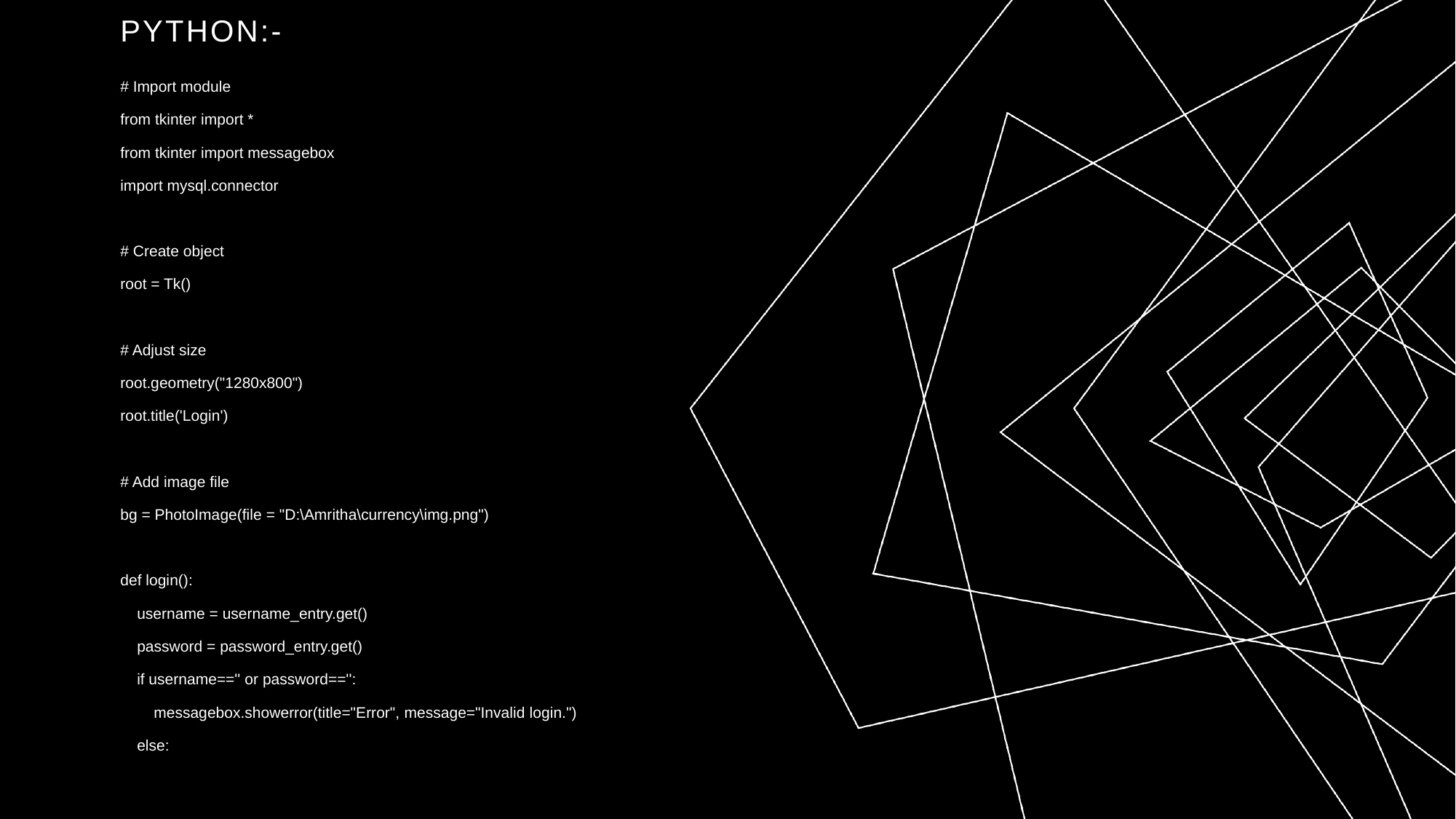

# Python:-
# Import module
from tkinter import *
from tkinter import messagebox
import mysql.connector

# Create object
root = Tk()

# Adjust size
root.geometry("1280x800")
root.title('Login')

# Add image file
bg = PhotoImage(file = "D:\Amritha\currency\img.png")

def login():
    username = username_entry.get()
    password = password_entry.get()
    if username=='' or password=='':
        messagebox.showerror(title="Error", message="Invalid login.")
    else: